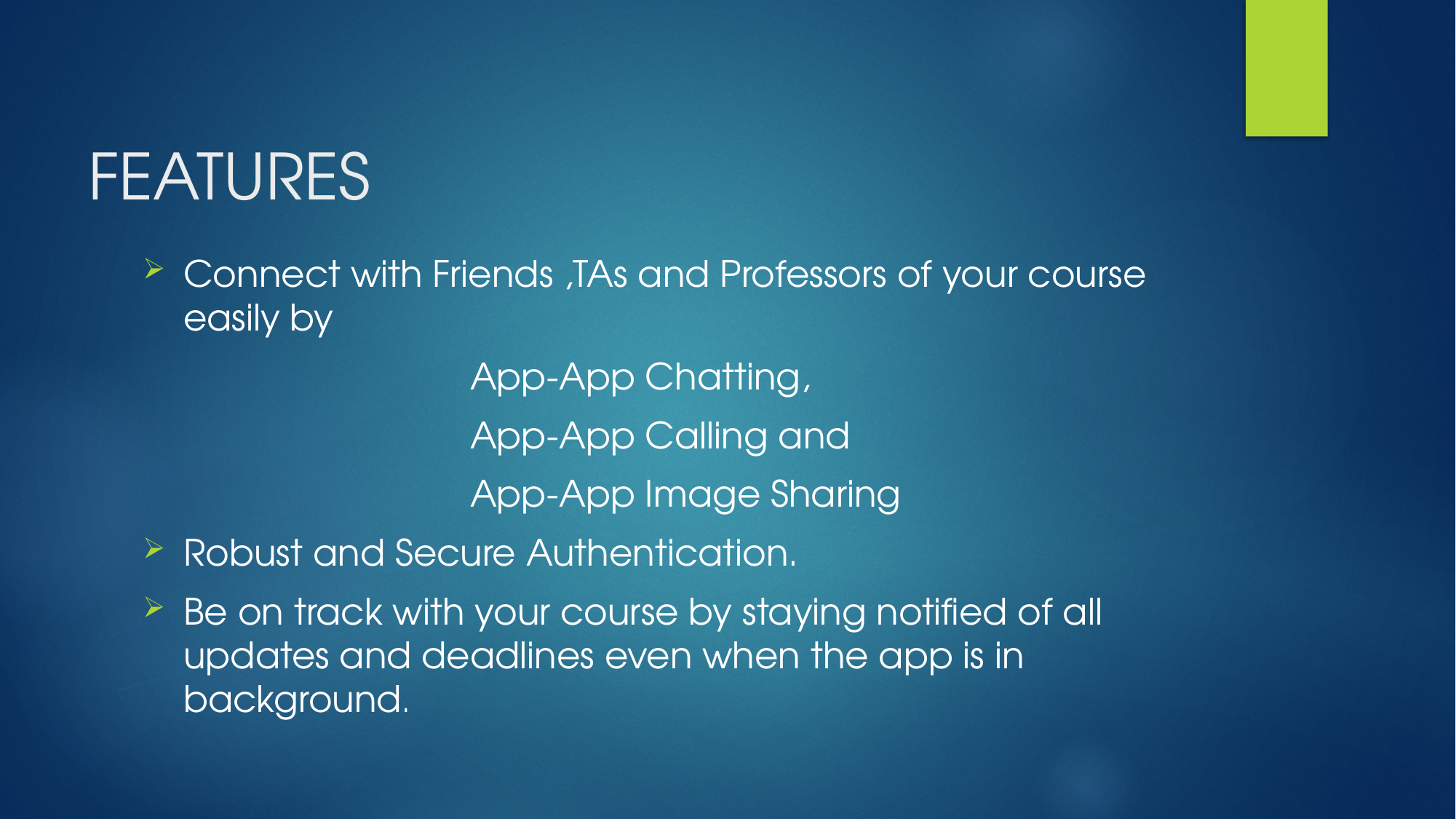

# FEATURES
Connect with Friends ,TAs and Professors of your course easily by
			App-App Chatting,
			App-App Calling and
			App-App Image Sharing
Robust and Secure Authentication.
Be on track with your course by staying notified of all updates and deadlines even when the app is in background.